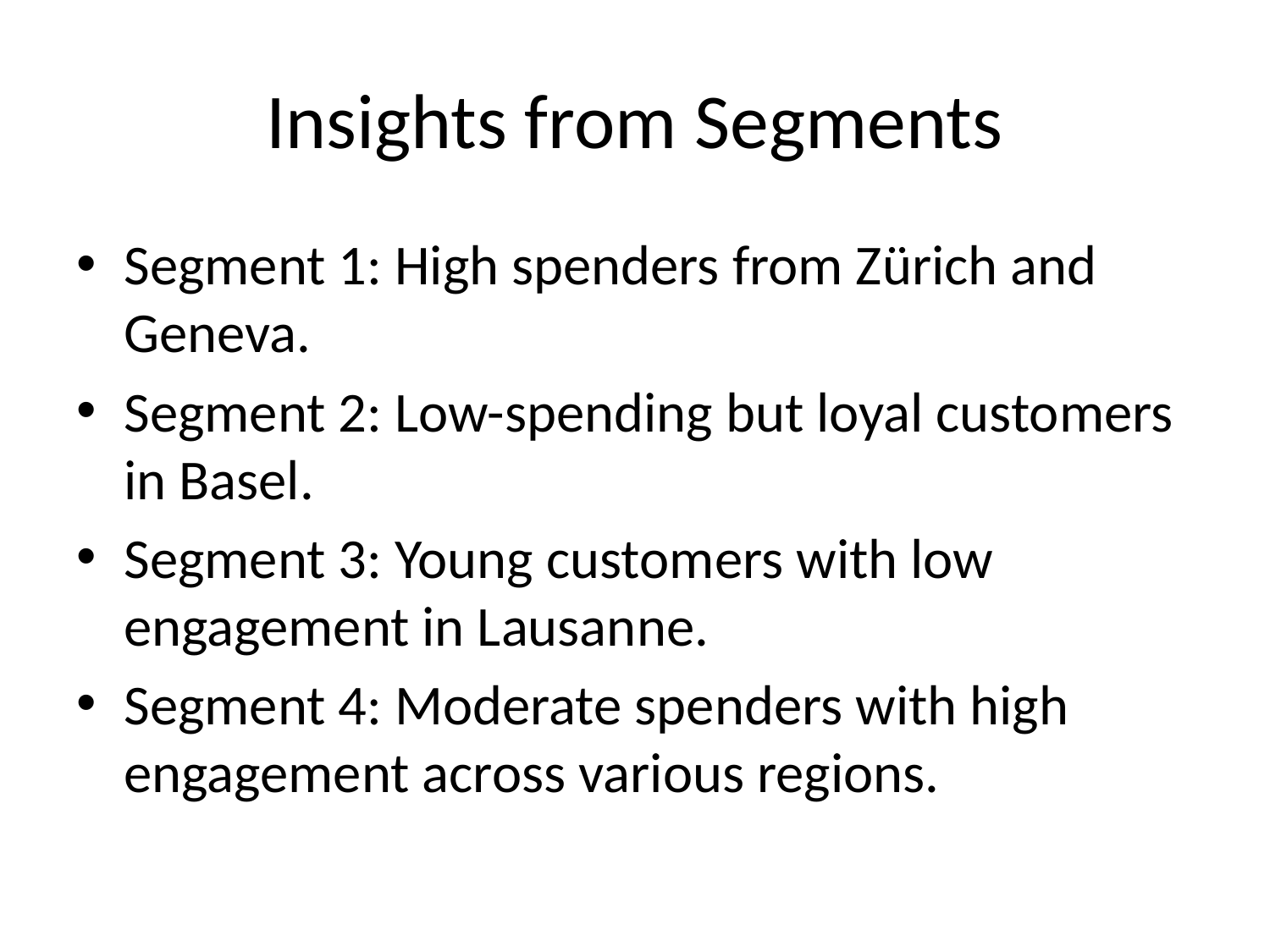

# Insights from Segments
Segment 1: High spenders from Zürich and Geneva.
Segment 2: Low-spending but loyal customers in Basel.
Segment 3: Young customers with low engagement in Lausanne.
Segment 4: Moderate spenders with high engagement across various regions.